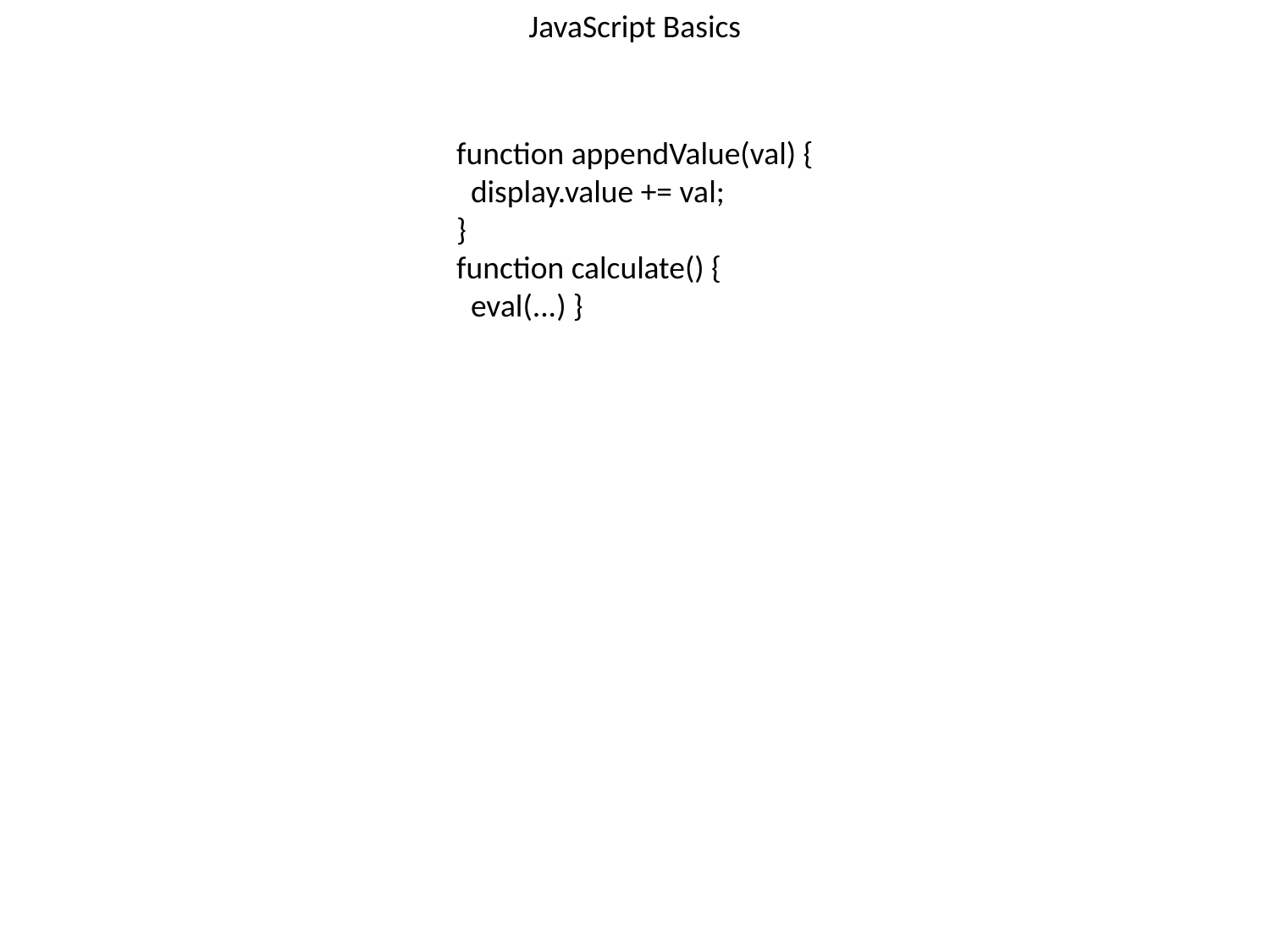

JavaScript Basics
#
function appendValue(val) {
  display.value += val;
}
function calculate() {
  eval(...) }